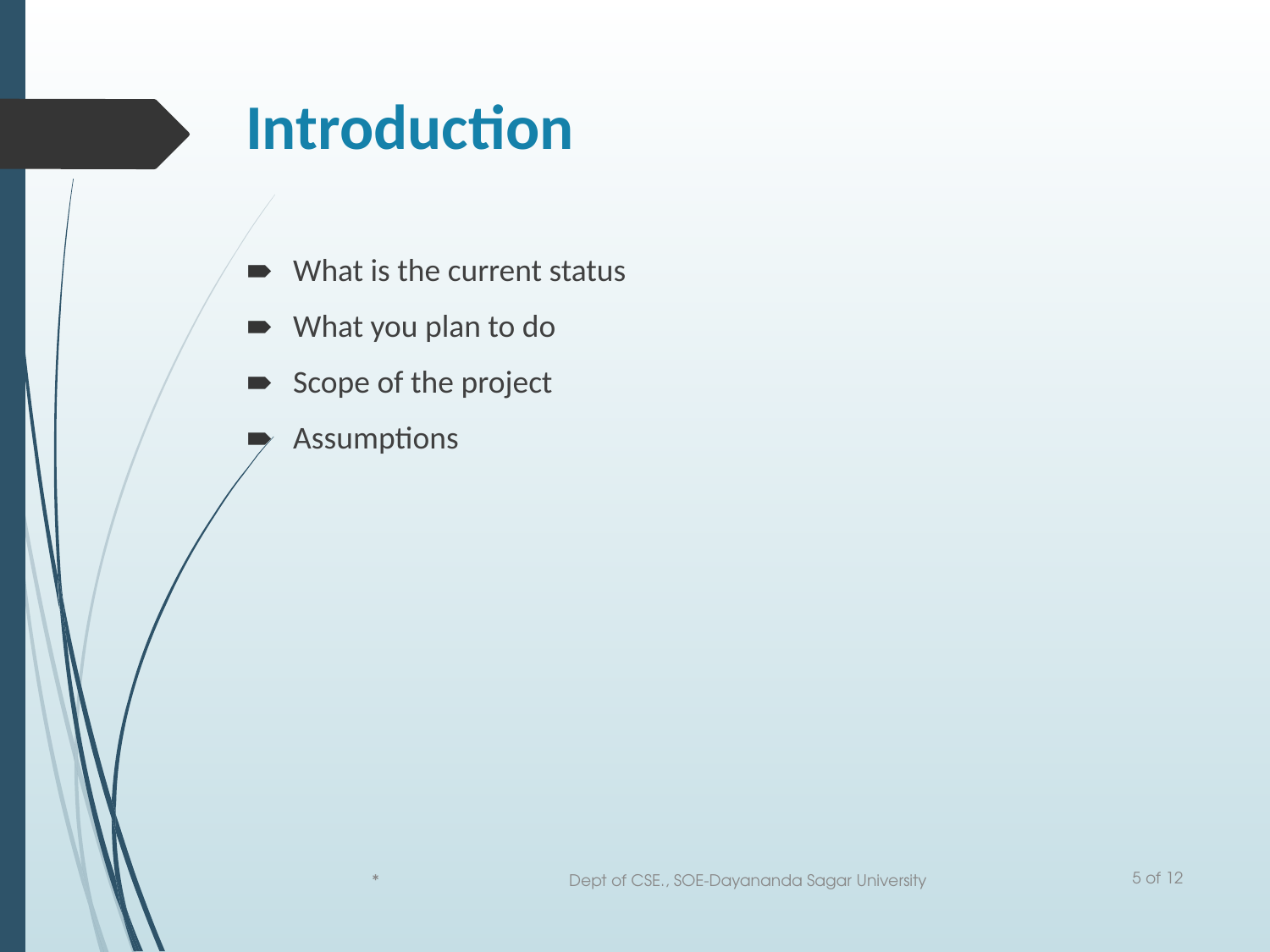

# Introduction
What is the current status
What you plan to do
Scope of the project
Assumptions

5 of 12
*
Dept of CSE., SOE-Dayananda Sagar University